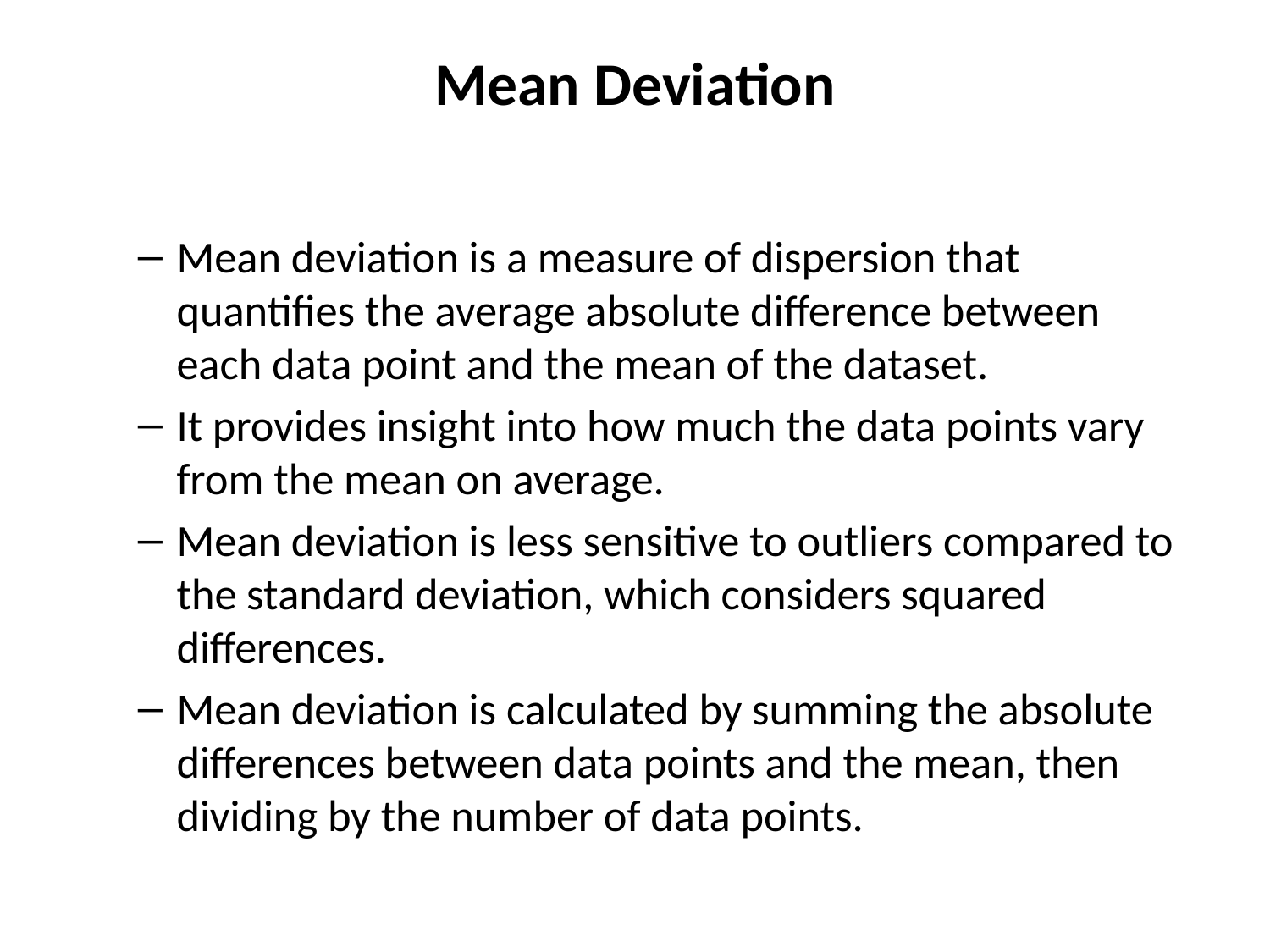

# Mean Deviation
Mean deviation is a measure of dispersion that quantifies the average absolute difference between each data point and the mean of the dataset.
It provides insight into how much the data points vary from the mean on average.
Mean deviation is less sensitive to outliers compared to the standard deviation, which considers squared differences.
Mean deviation is calculated by summing the absolute differences between data points and the mean, then dividing by the number of data points.